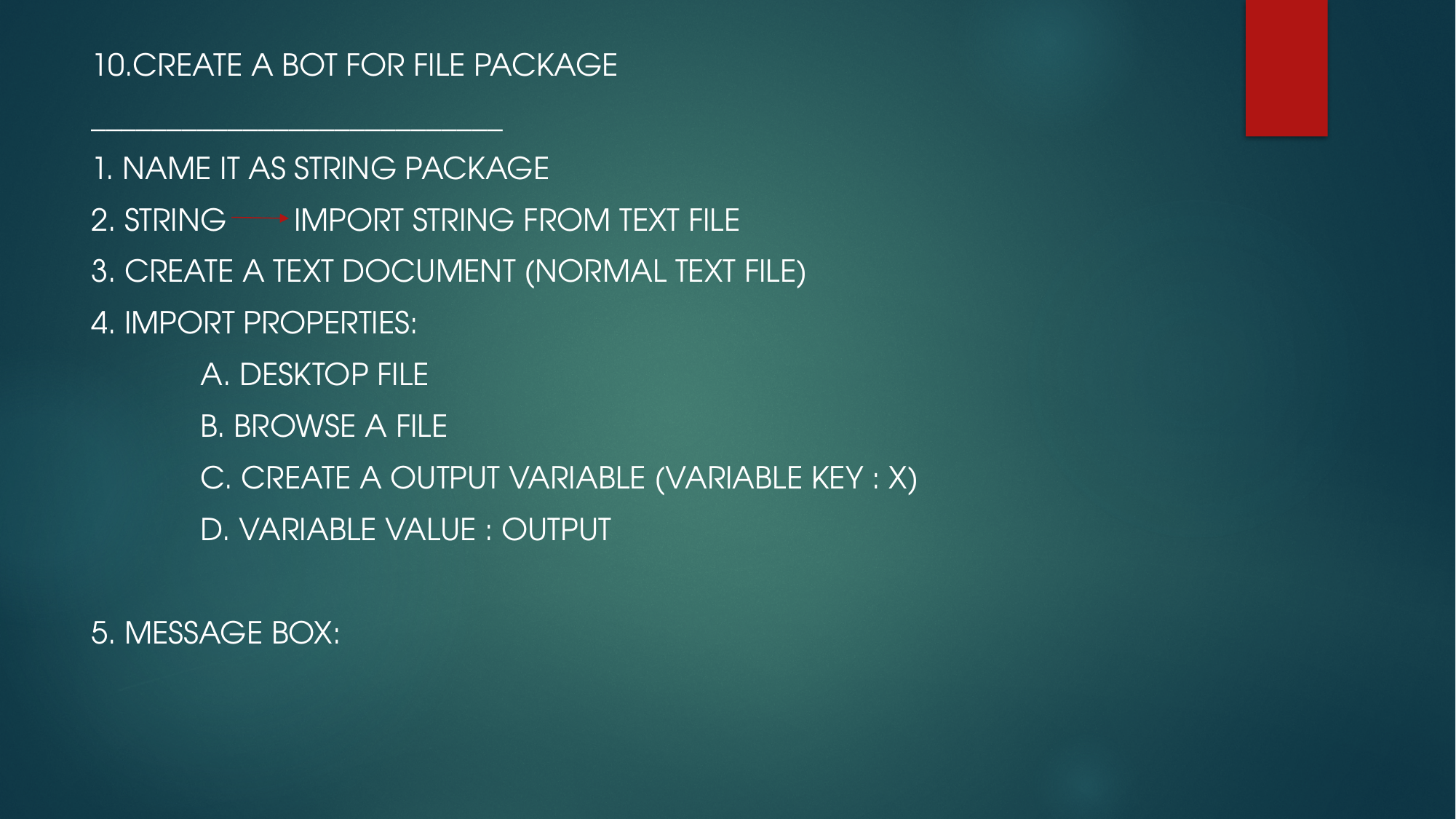

10.Create a bot for file package
___________________________
1. Name it as string package
2. string        Import string from text file
3. Create a text document (Normal text file)
4. Import properties:
	a. desktop file
	b. Browse a file
	c. Create a output variable (variable key : X)
	d. Variable value : Output

5. Message box: